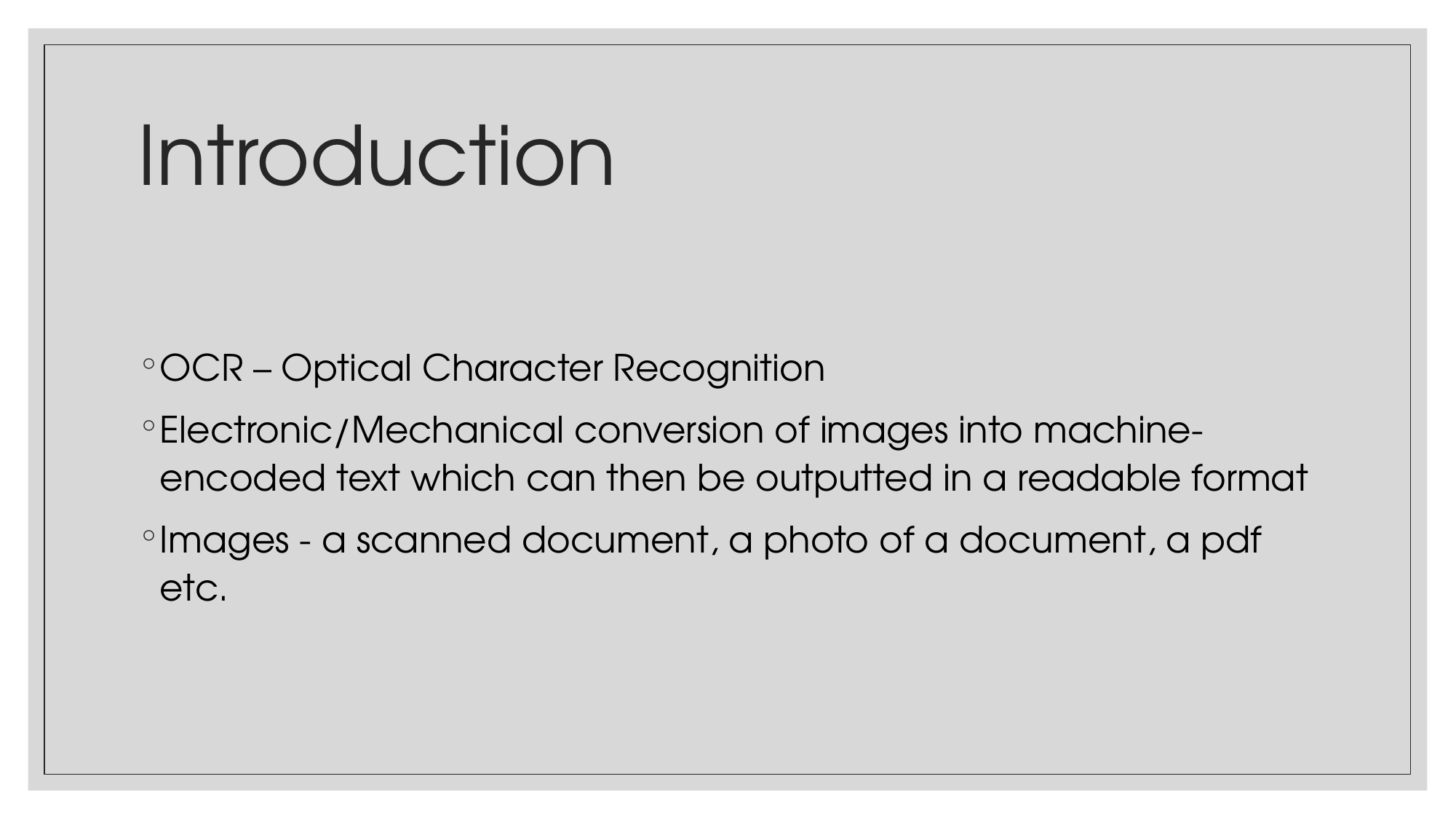

# Introduction
OCR – Optical Character Recognition
Electronic/Mechanical conversion of images into machine-encoded text which can then be outputted in a readable format
Images - a scanned document, a photo of a document, a pdf etc.